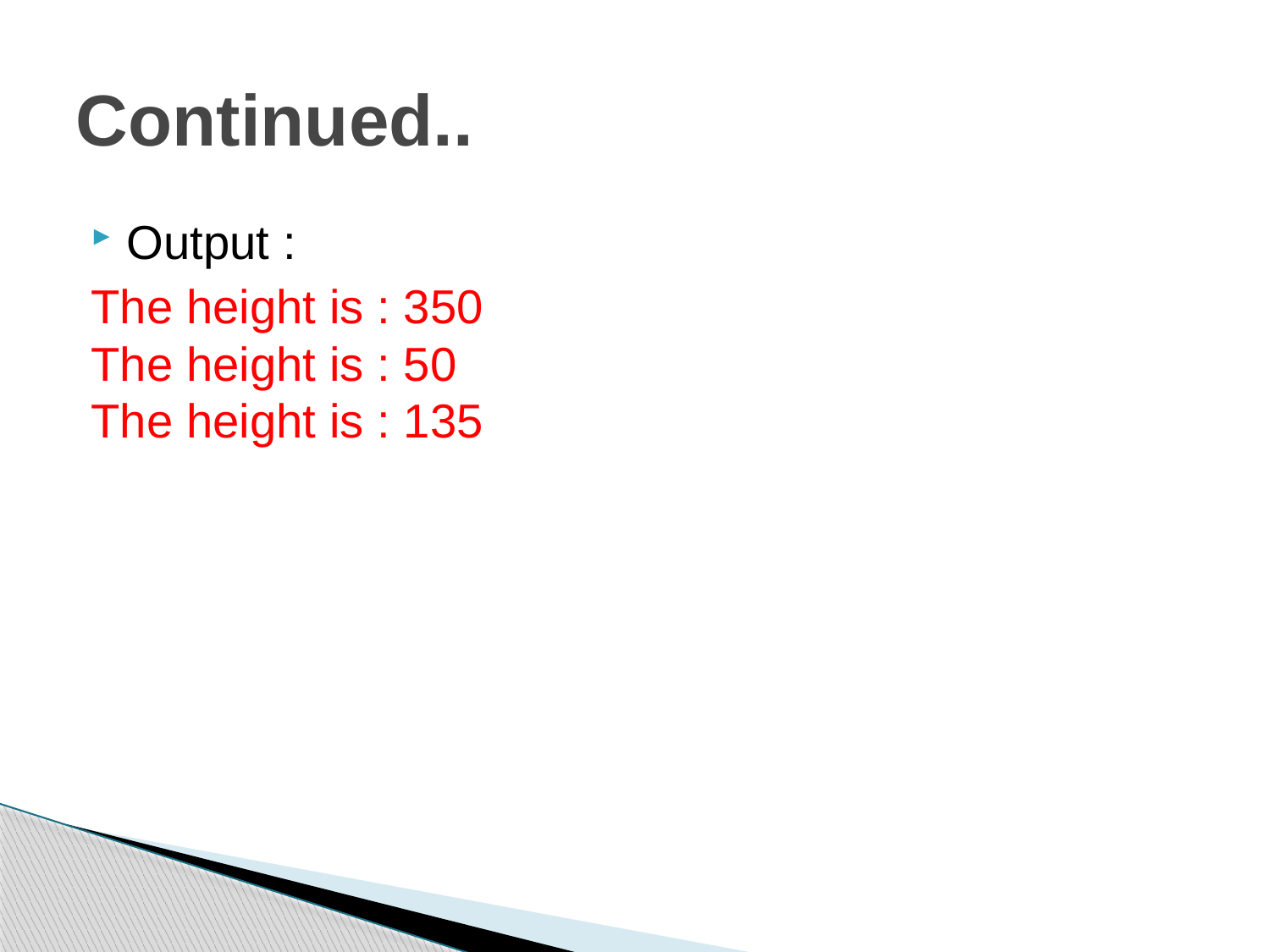

# Continued..
Output :
The height is : 350
The height is : 50
The height is : 135